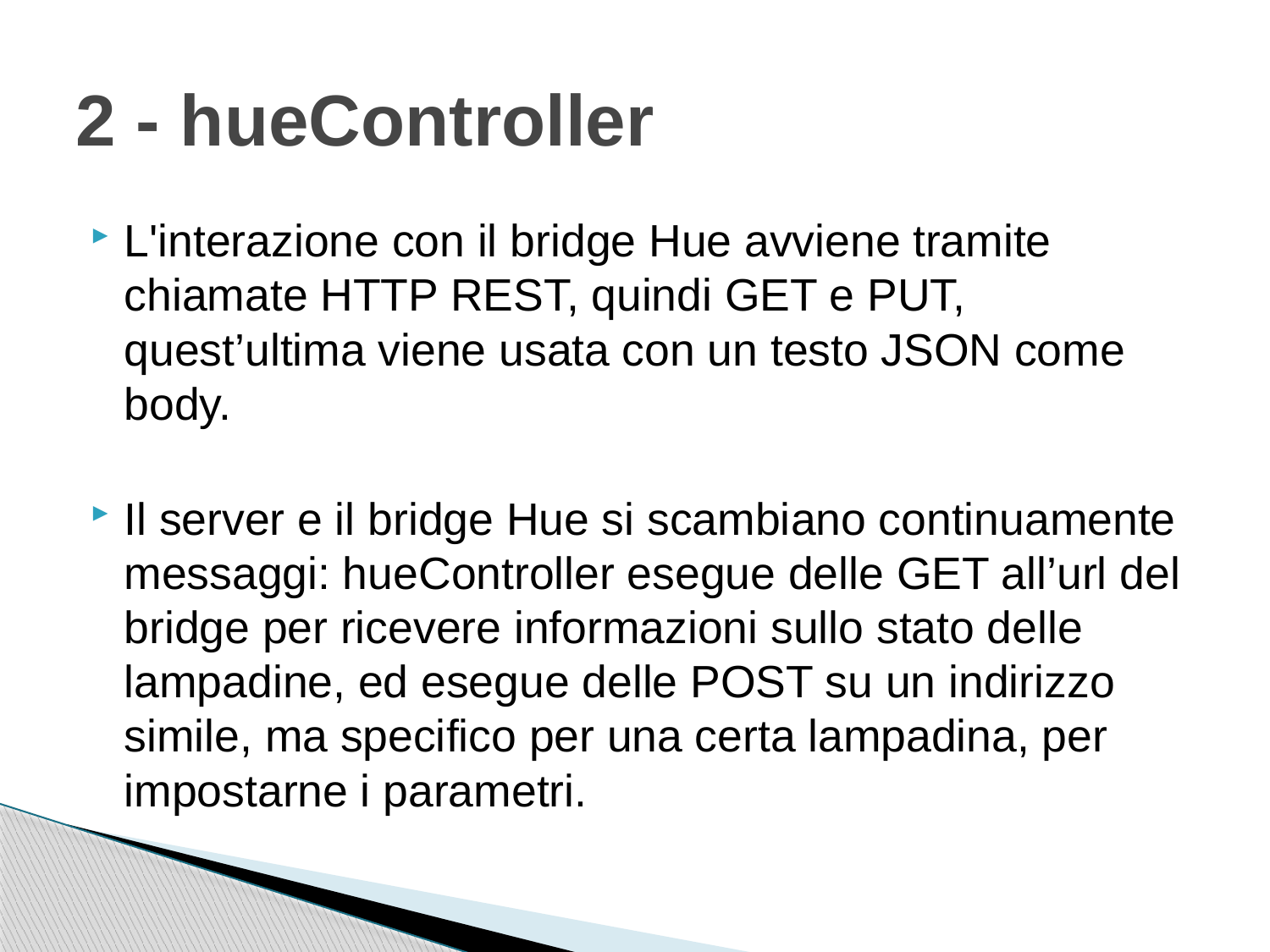

# 2 - hueController
L'interazione con il bridge Hue avviene tramite chiamate HTTP REST, quindi GET e PUT, quest’ultima viene usata con un testo JSON come body.
Il server e il bridge Hue si scambiano continuamente messaggi: hueController esegue delle GET all’url del bridge per ricevere informazioni sullo stato delle lampadine, ed esegue delle POST su un indirizzo simile, ma specifico per una certa lampadina, per impostarne i parametri.